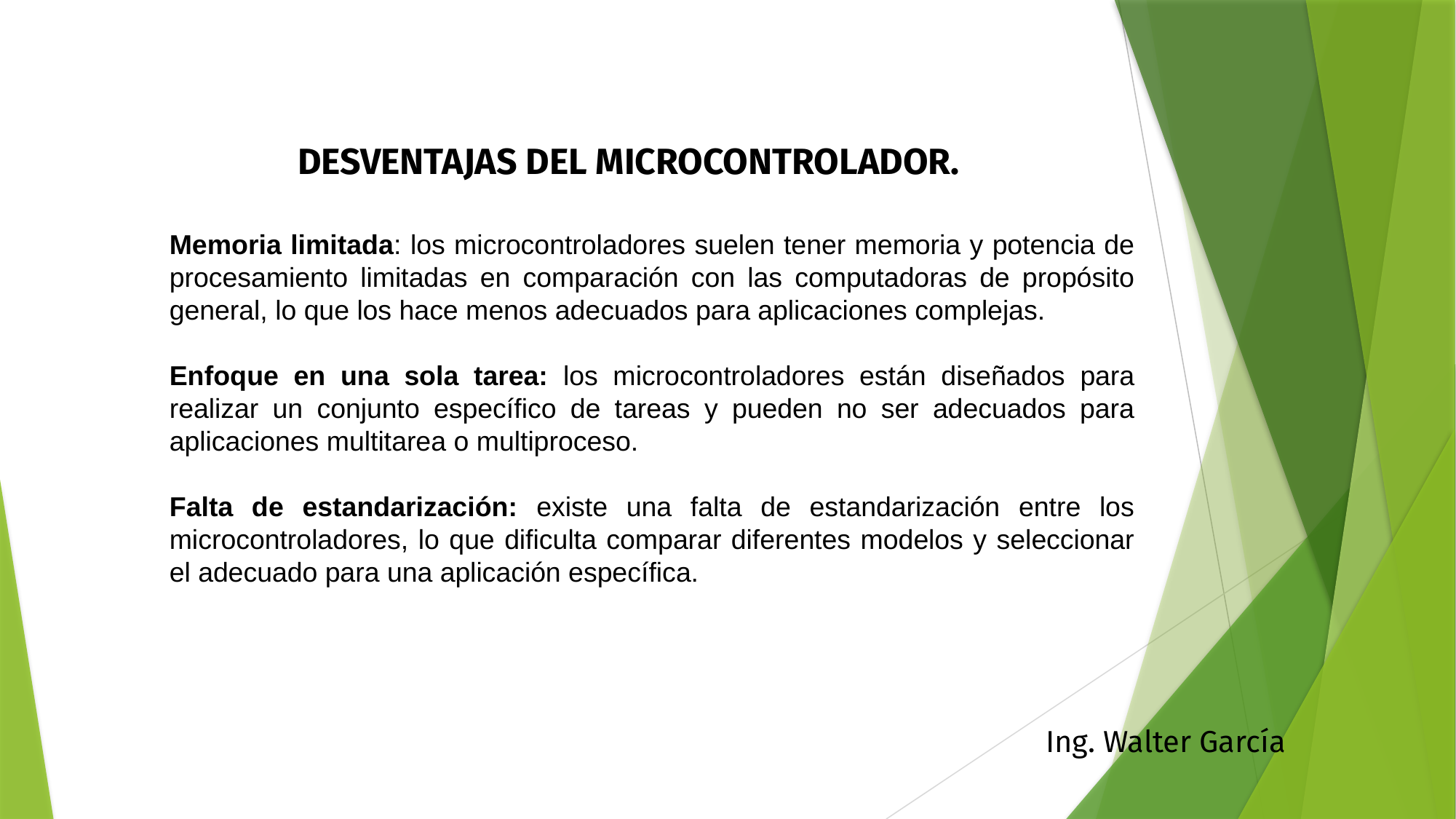

desVentajas del microcontrolador.
Memoria limitada: los microcontroladores suelen tener memoria y potencia de procesamiento limitadas en comparación con las computadoras de propósito general, lo que los hace menos adecuados para aplicaciones complejas.

Enfoque en una sola tarea: los microcontroladores están diseñados para realizar un conjunto específico de tareas y pueden no ser adecuados para aplicaciones multitarea o multiproceso.

Falta de estandarización: existe una falta de estandarización entre los microcontroladores, lo que dificulta comparar diferentes modelos y seleccionar el adecuado para una aplicación específica.

Ing. Walter García